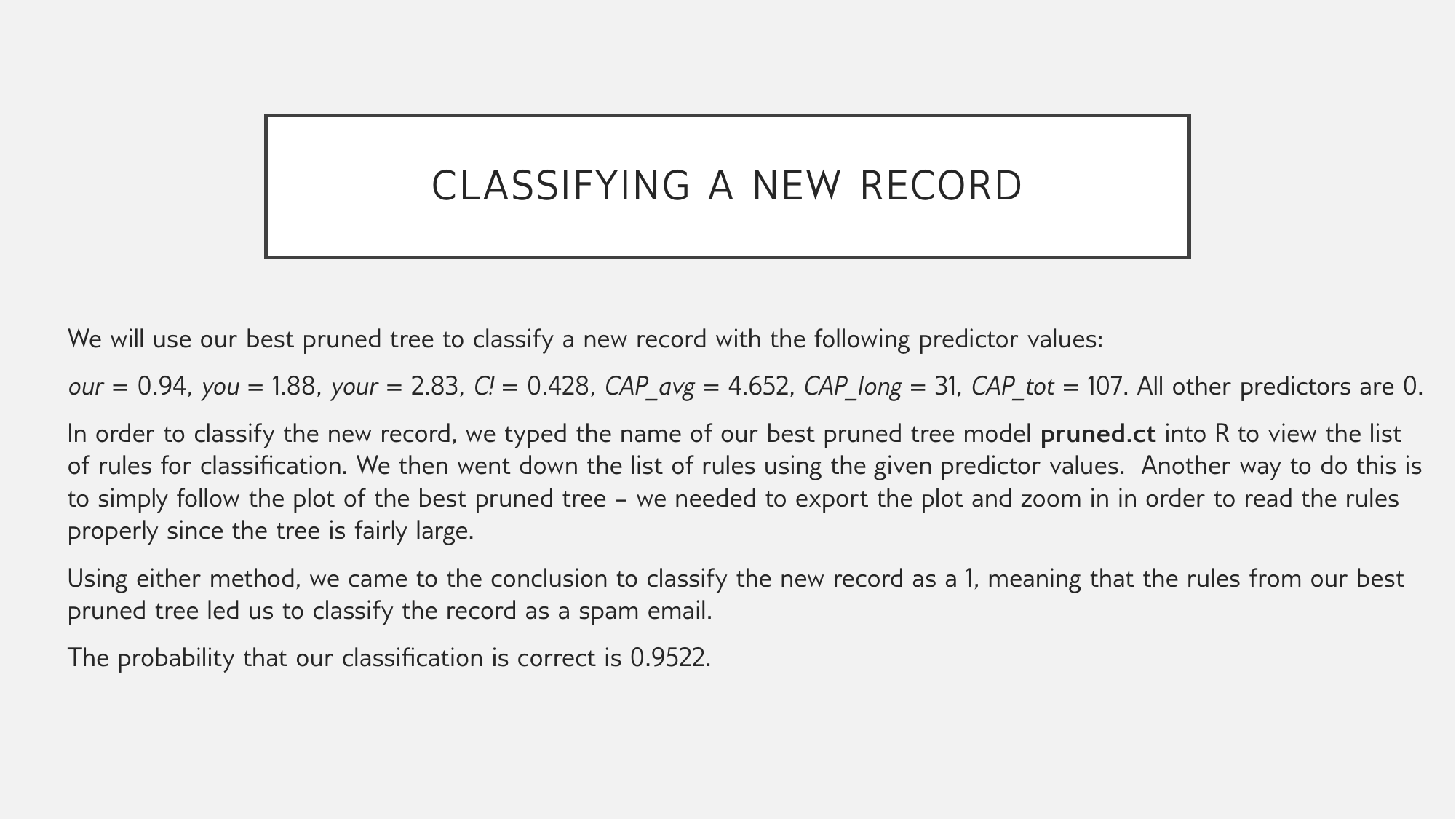

# Classifying a New Record
We will use our best pruned tree to classify a new record with the following predictor values:
our = 0.94, you = 1.88, your = 2.83, C! = 0.428, CAP_avg = 4.652, CAP_long = 31, CAP_tot = 107. All other predictors are 0.
In order to classify the new record, we typed the name of our best pruned tree model pruned.ct into R to view the list of rules for classification. We then went down the list of rules using the given predictor values.  Another way to do this is to simply follow the plot of the best pruned tree – we needed to export the plot and zoom in in order to read the rules properly since the tree is fairly large.
Using either method, we came to the conclusion to classify the new record as a 1, meaning that the rules from our best pruned tree led us to classify the record as a spam email.
The probability that our classification is correct is 0.9522.